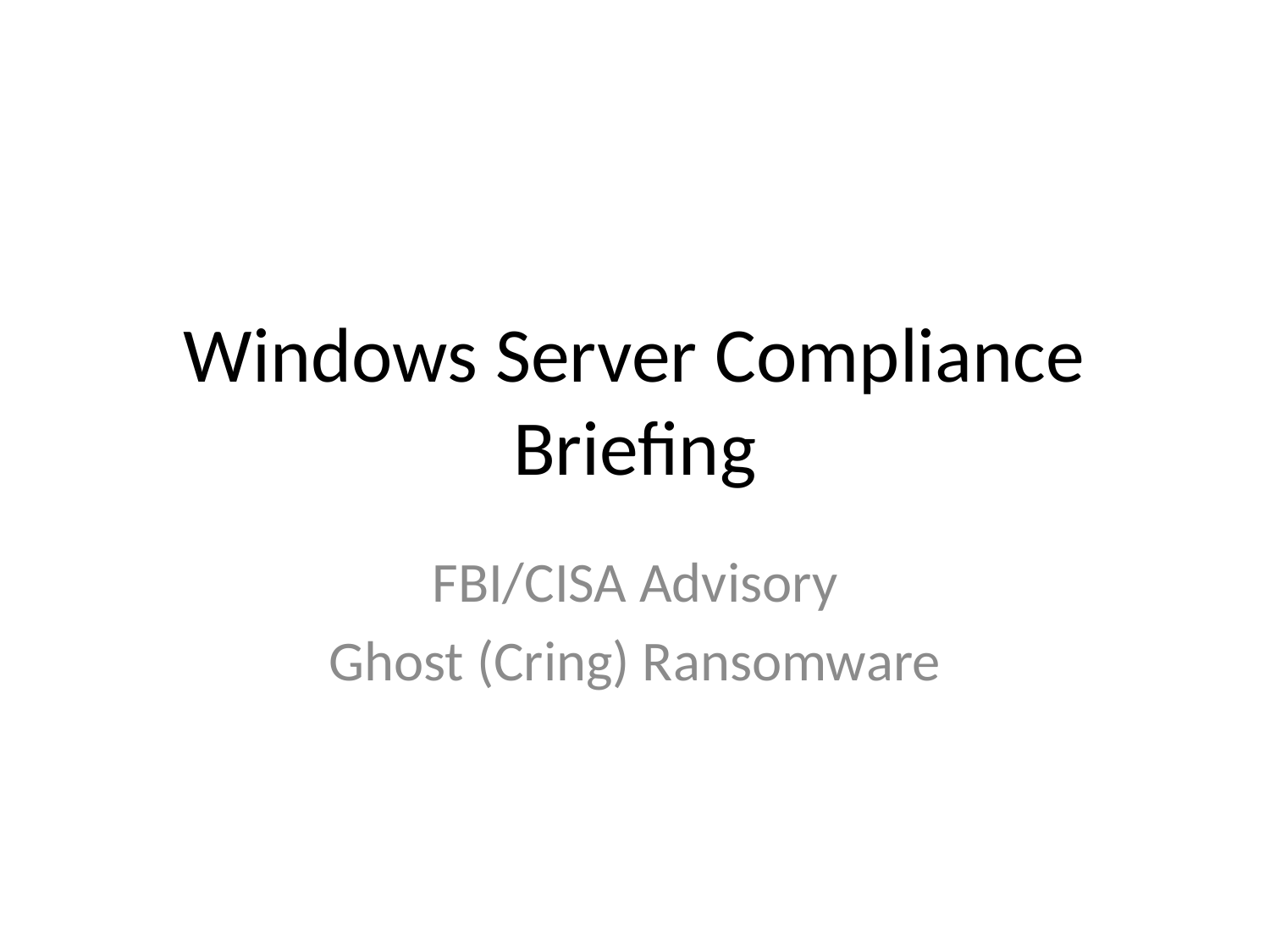

Windows Server Compliance Briefing
FBI/CISA Advisory
Ghost (Cring) Ransomware